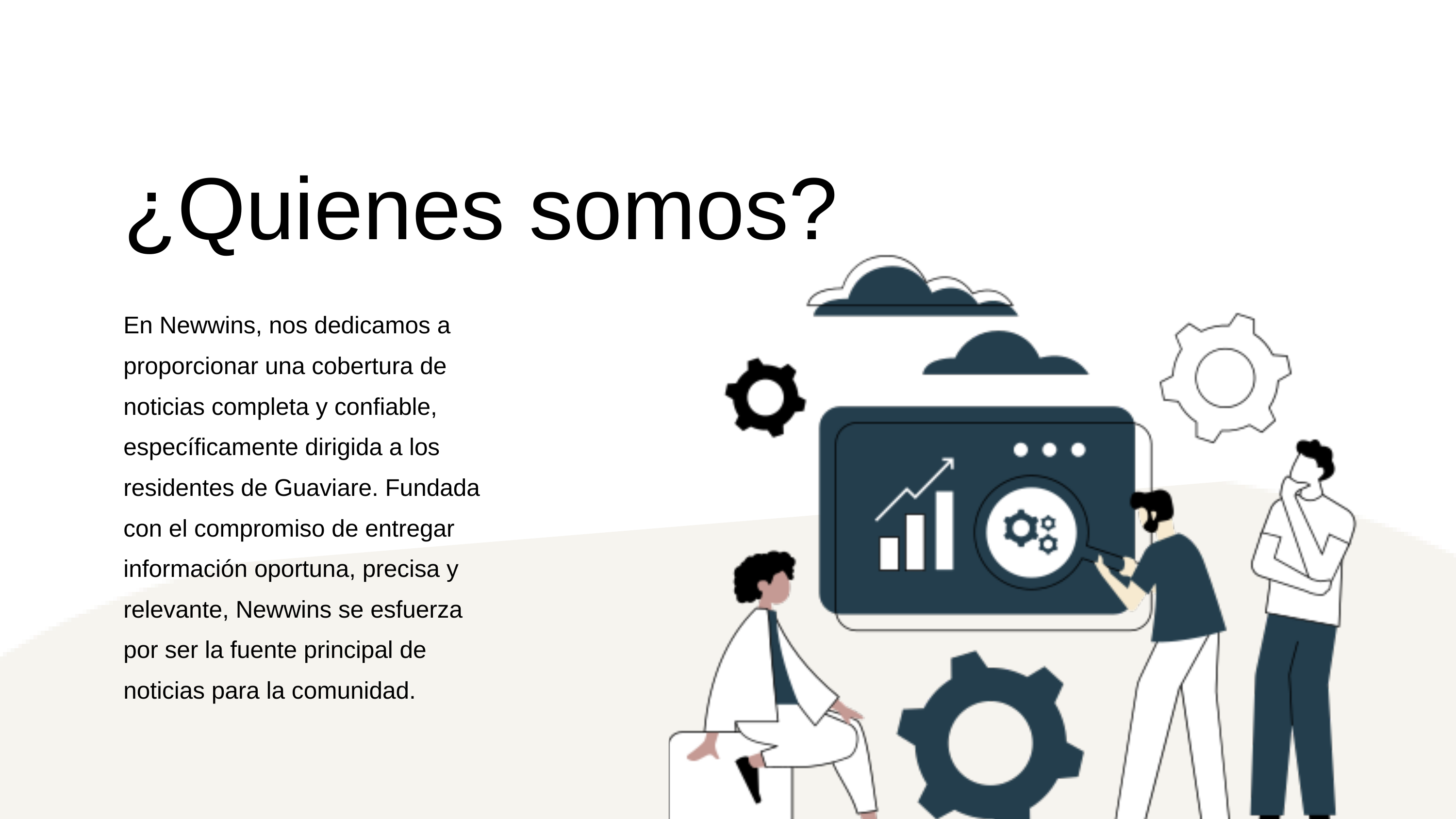

¿Quienes somos?

En Newwins, nos dedicamos a proporcionar una cobertura de noticias completa y confiable, específicamente dirigida a los residentes de Guaviare. Fundada con el compromiso de entregar información oportuna, precisa y relevante, Newwins se esfuerza por ser la fuente principal de noticias para la comunidad.